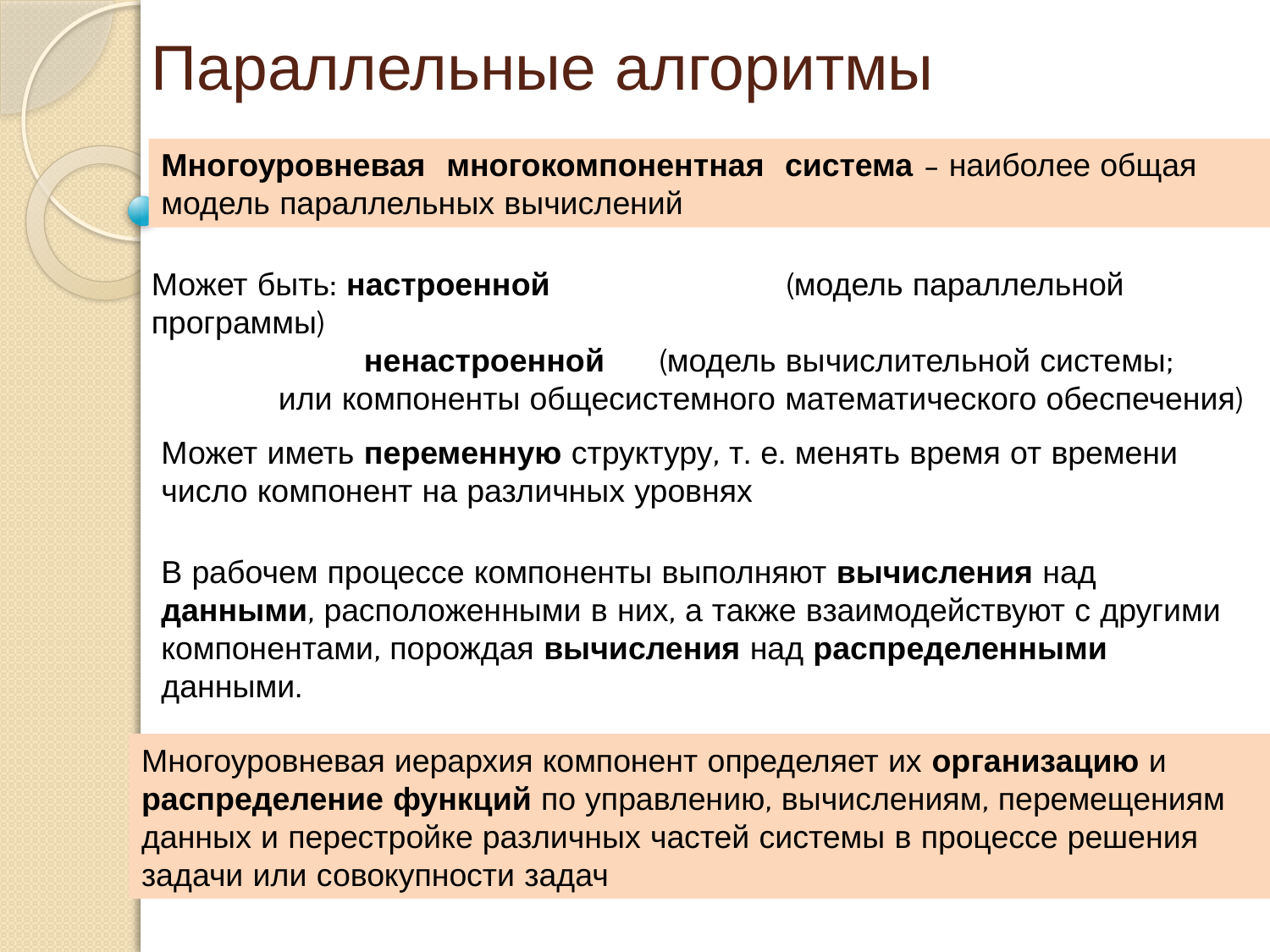

# Параллельные алгоритмы

Многоуровневая  многокомпонентная  система – наиболее общая модель параллельных вычислений
Может быть: настроенной 		(модель параллельной программы)
	         ненастроенной 	(модель вычислительной системы;
	или компоненты общесистемного математического обеспечения)
Может иметь переменную структуру, т. е. менять время от времени число компонент на различных уровнях
В рабочем процессе компоненты выполняют вычисления над данными, расположенными в них, а также взаимодействуют с другими компонентами, порождая вычисления над распределенными данными.
Многоуровневая иерархия компонент определяет их организацию и распределение функций по управлению, вычислениям, перемещениям данных и перестройке различных частей системы в процессе решения задачи или совокупности задач